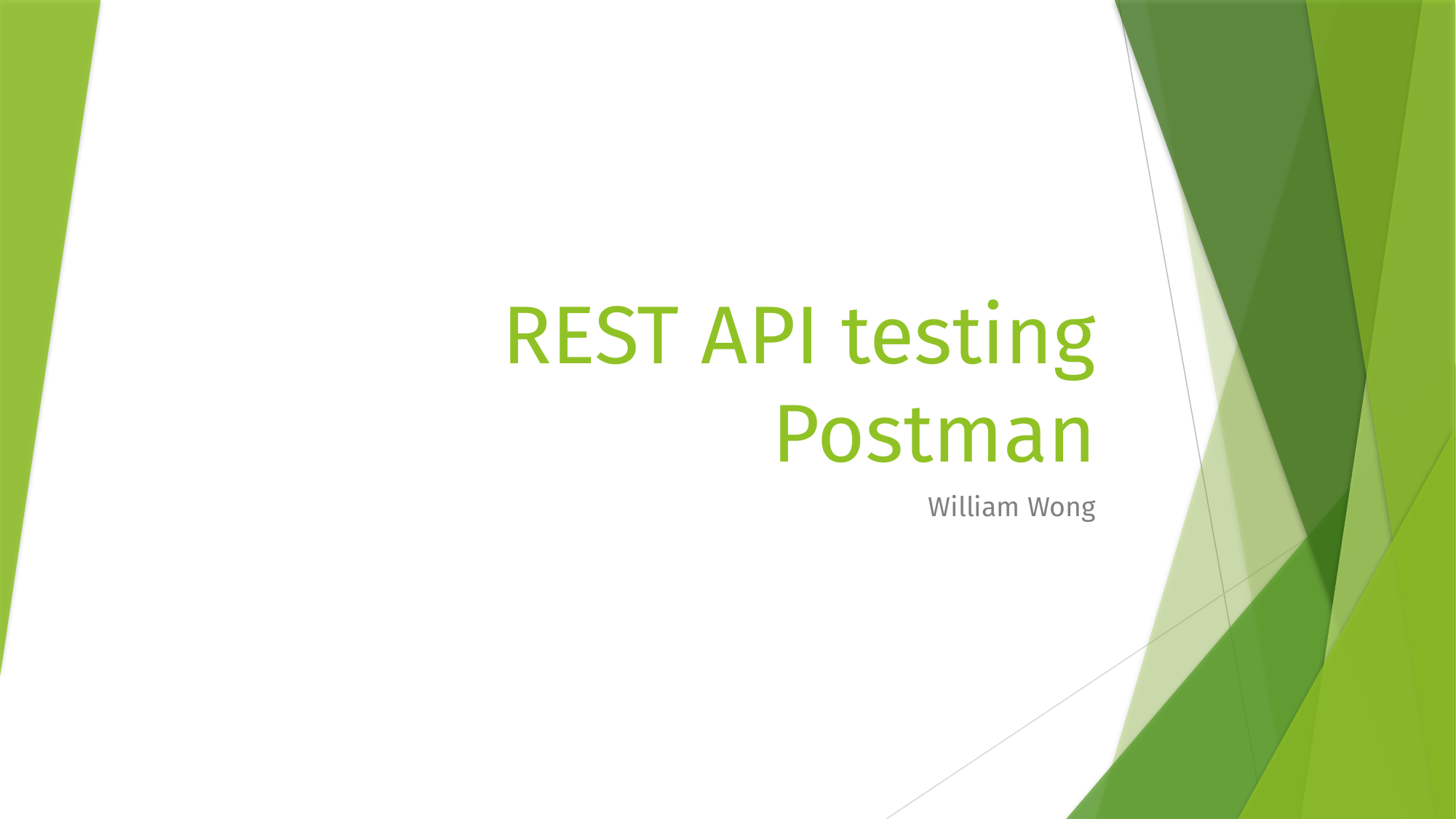

# REST API testing Postman
William Wong